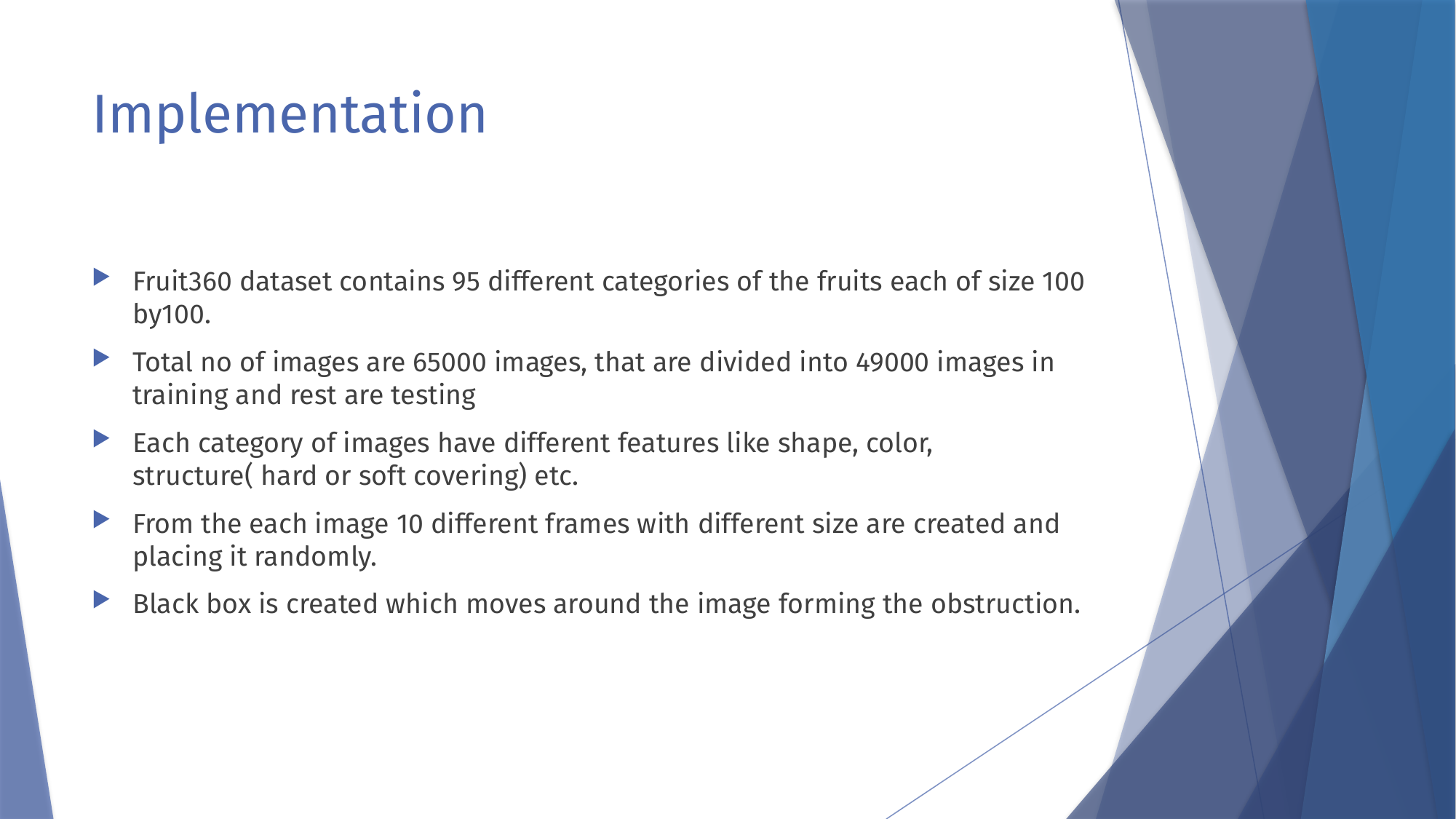

# Implementation
Fruit360 dataset contains 95 different categories of the fruits each of size 100 by100.
Total no of images are 65000 images, that are divided into 49000 images in training and rest are testing
Each category of images have different features like shape, color, structure( hard or soft covering) etc.
From the each image 10 different frames with different size are created and placing it randomly.
Black box is created which moves around the image forming the obstruction.